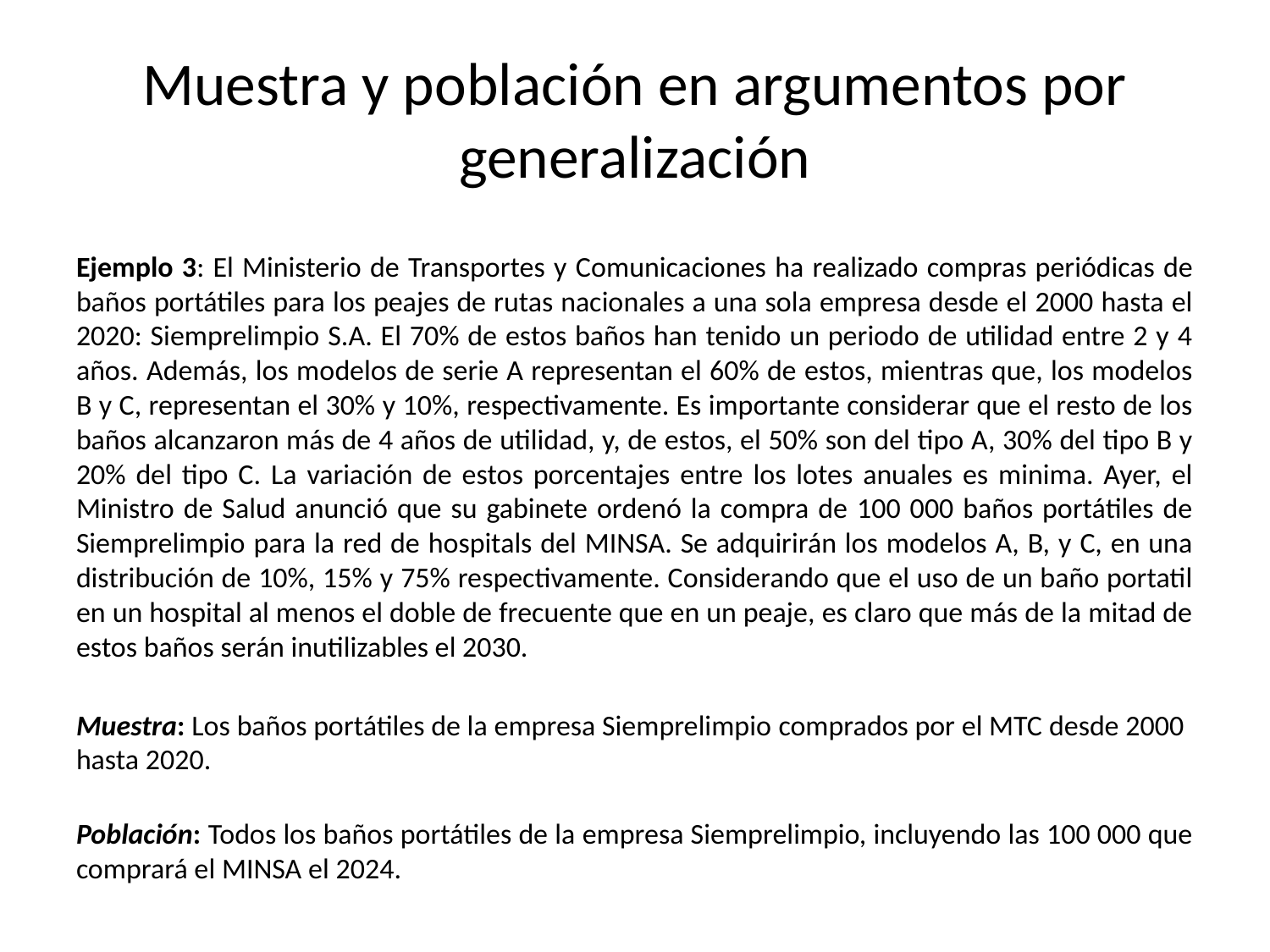

# Muestra y población en argumentos por generalización
Ejemplo 3: El Ministerio de Transportes y Comunicaciones ha realizado compras periódicas de baños portátiles para los peajes de rutas nacionales a una sola empresa desde el 2000 hasta el 2020: Siemprelimpio S.A. El 70% de estos baños han tenido un periodo de utilidad entre 2 y 4 años. Además, los modelos de serie A representan el 60% de estos, mientras que, los modelos B y C, representan el 30% y 10%, respectivamente. Es importante considerar que el resto de los baños alcanzaron más de 4 años de utilidad, y, de estos, el 50% son del tipo A, 30% del tipo B y 20% del tipo C. La variación de estos porcentajes entre los lotes anuales es minima. Ayer, el Ministro de Salud anunció que su gabinete ordenó la compra de 100 000 baños portátiles de Siemprelimpio para la red de hospitals del MINSA. Se adquirirán los modelos A, B, y C, en una distribución de 10%, 15% y 75% respectivamente. Considerando que el uso de un baño portatil en un hospital al menos el doble de frecuente que en un peaje, es claro que más de la mitad de estos baños serán inutilizables el 2030.

Muestra: Los baños portátiles de la empresa Siemprelimpio comprados por el MTC desde 2000 hasta 2020.
Población: Todos los baños portátiles de la empresa Siemprelimpio, incluyendo las 100 000 que comprará el MINSA el 2024.